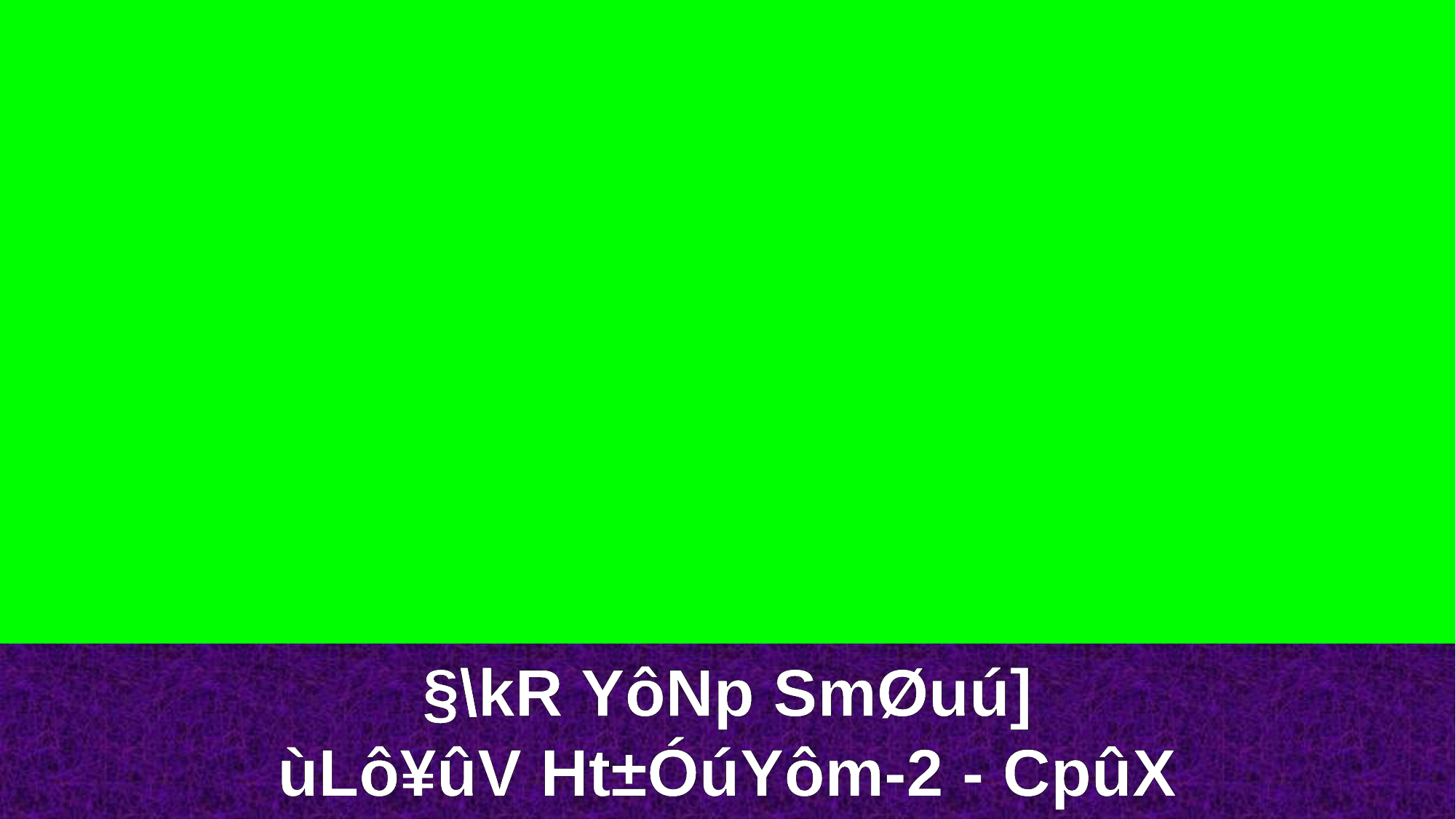

§\kR YôNp SmØuú]
ùLô¥ûV Ht±ÓúYôm-2 - CpûX